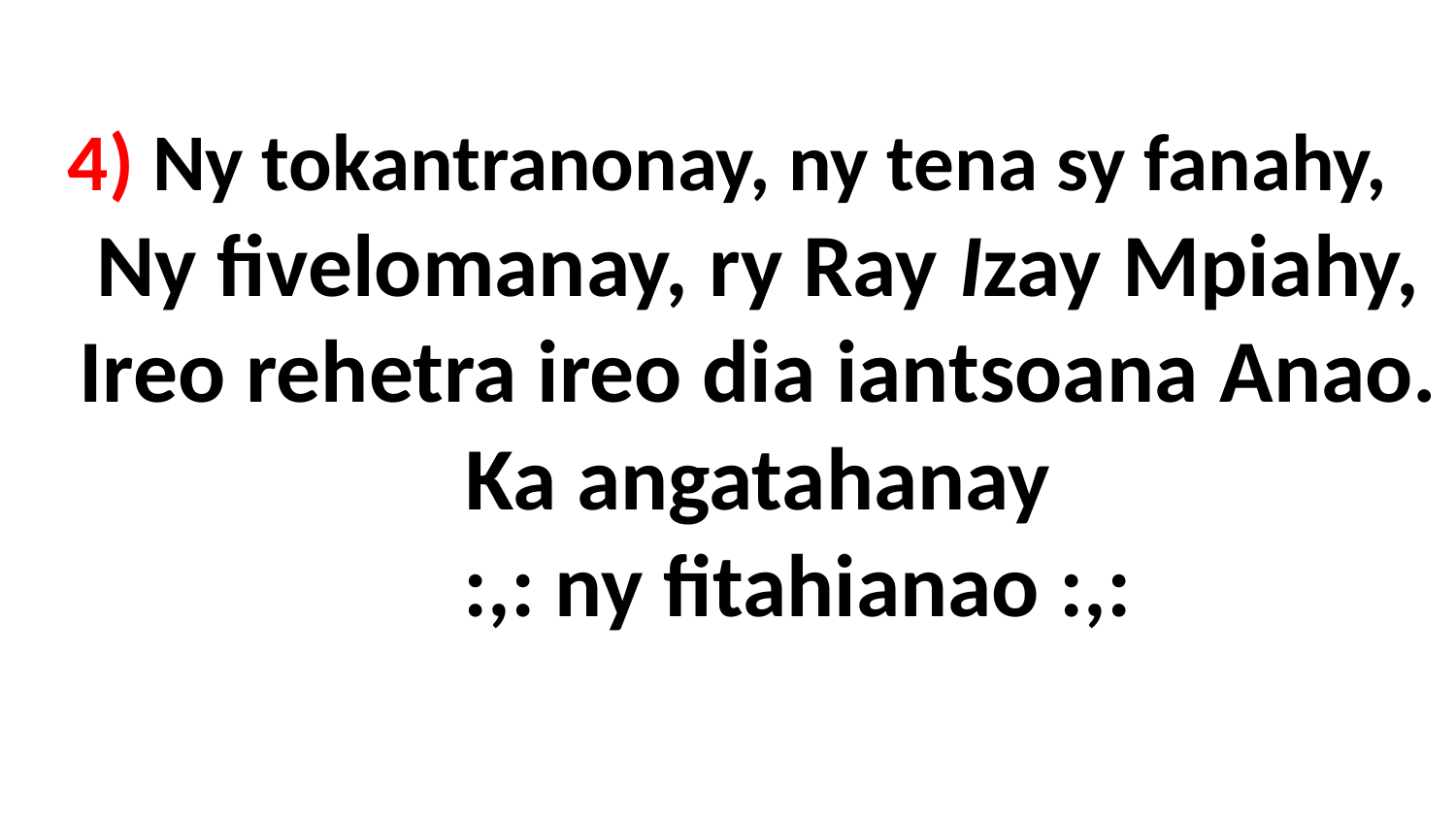

# 4) Ny tokantranonay, ny tena sy fanahy, Ny fivelomanay, ry Ray Izay Mpiahy, Ireo rehetra ireo dia iantsoana Anao. Ka angatahanay :,: ny fitahianao :,: